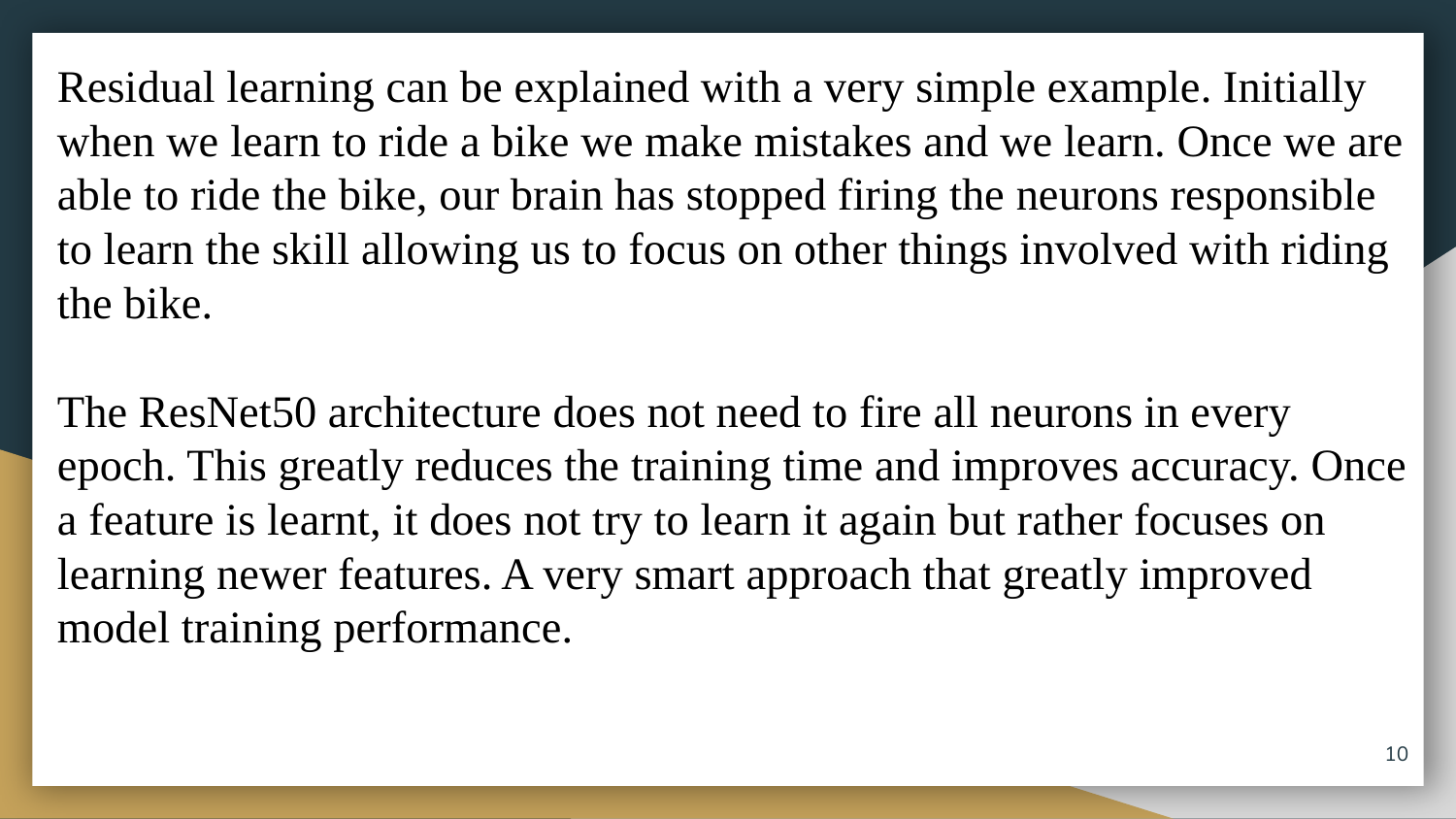

# Residual learning can be explained with a very simple example. Initially when we learn to ride a bike we make mistakes and we learn. Once we are able to ride the bike, our brain has stopped firing the neurons responsible to learn the skill allowing us to focus on other things involved with riding the bike. The ResNet50 architecture does not need to fire all neurons in every epoch. This greatly reduces the training time and improves accuracy. Once a feature is learnt, it does not try to learn it again but rather focuses on learning newer features. A very smart approach that greatly improved model training performance.
10